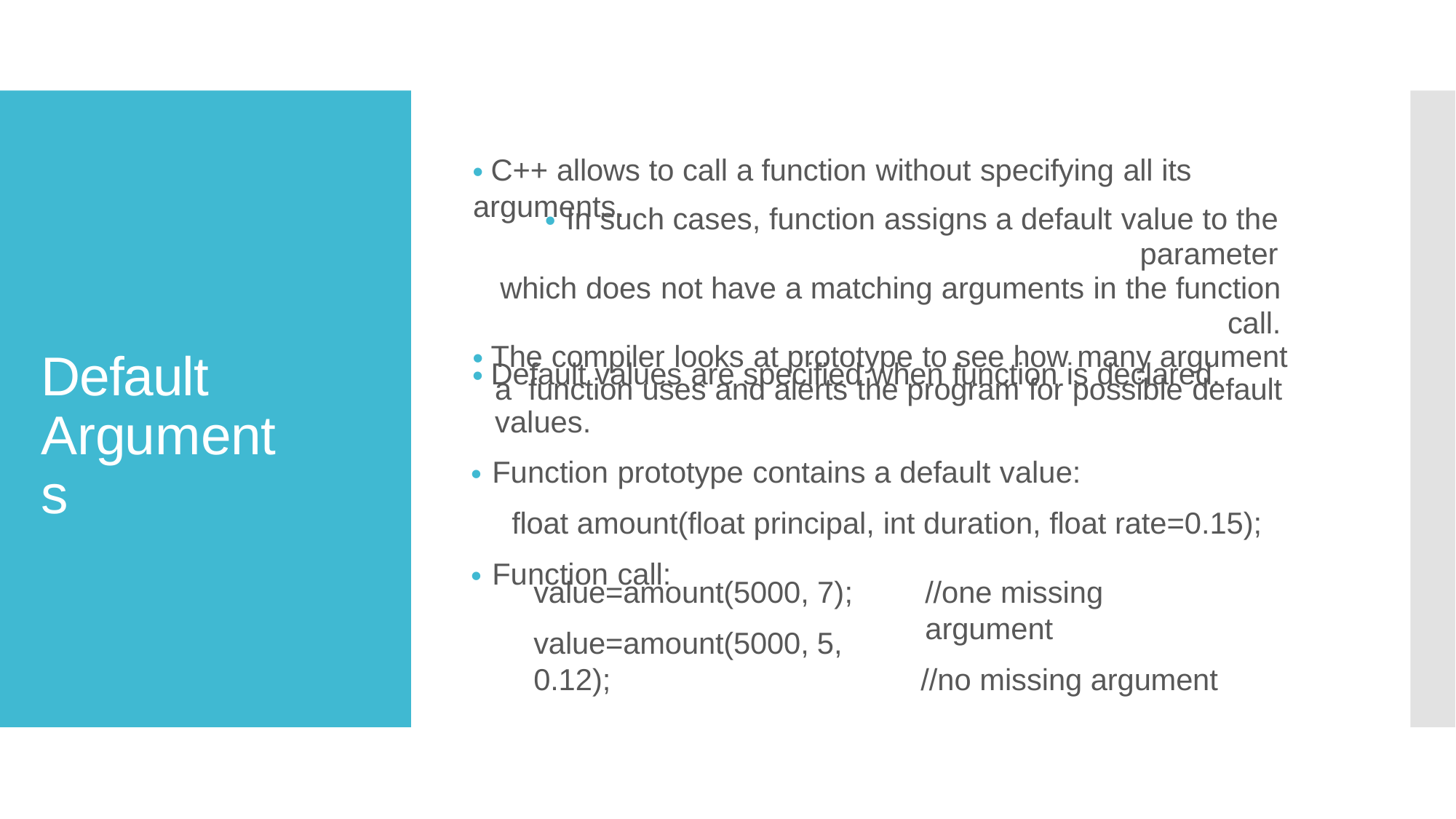

# 🞄 C++ allows to call a function without specifying all its arguments.
🞄 In such cases, function assigns a default value to the parameter
which does not have a matching arguments in the function call.
🞄 Default values are specified when function is declared.
🞄 The compiler looks at prototype to see how many argument a  function uses and alerts the program for possible default values.
🞄 Function prototype contains a default value:
float amount(float principal, int duration, float rate=0.15);
🞄 Function call:
Default  Arguments
value=amount(5000, 7);
value=amount(5000, 5, 0.12);
//one missing argument
//no missing argument